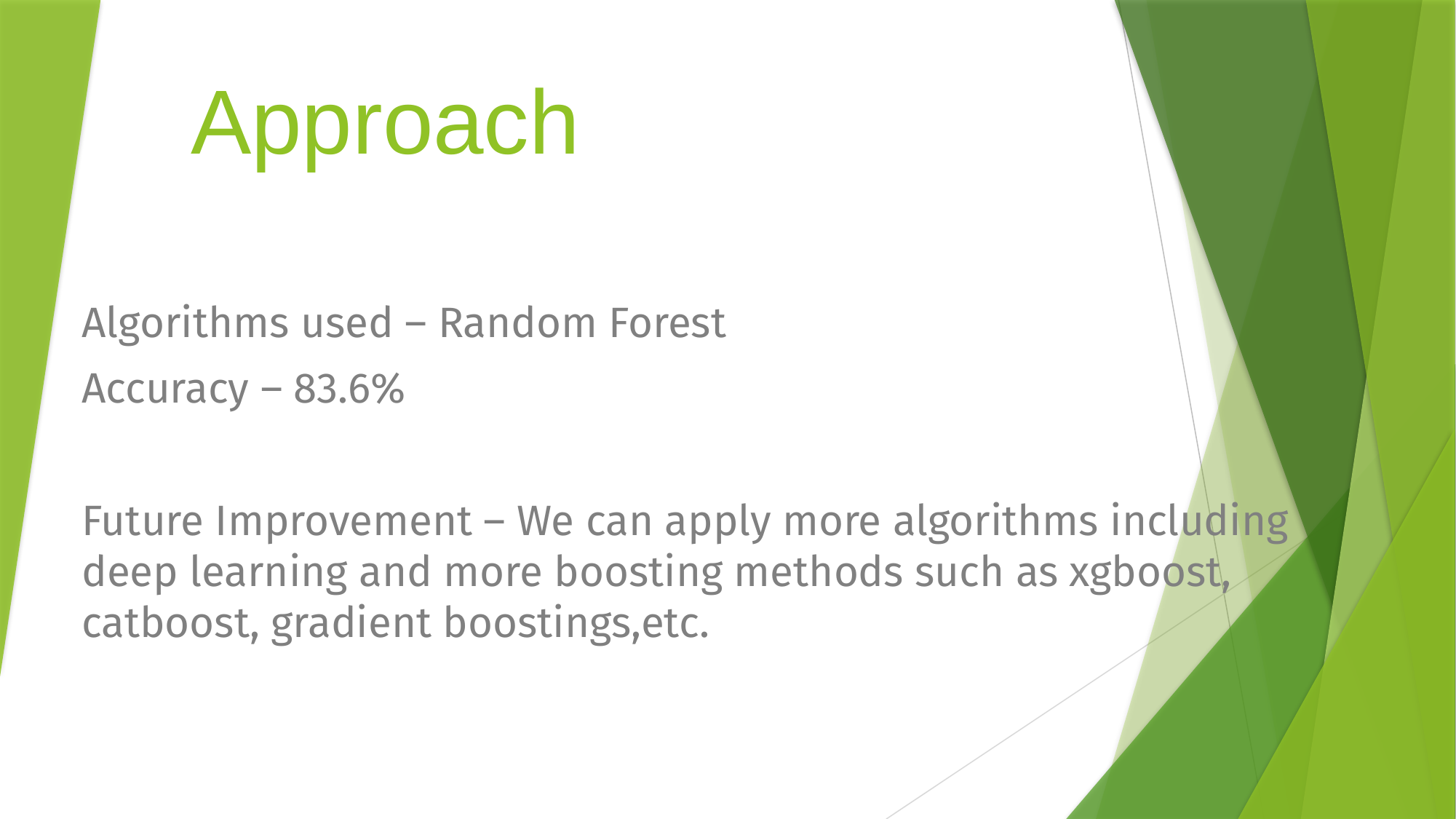

# Approach
Algorithms used – Random Forest
Accuracy – 83.6%

Future Improvement – We can apply more algorithms including deep learning and more boosting methods such as xgboost, catboost, gradient boostings,etc.